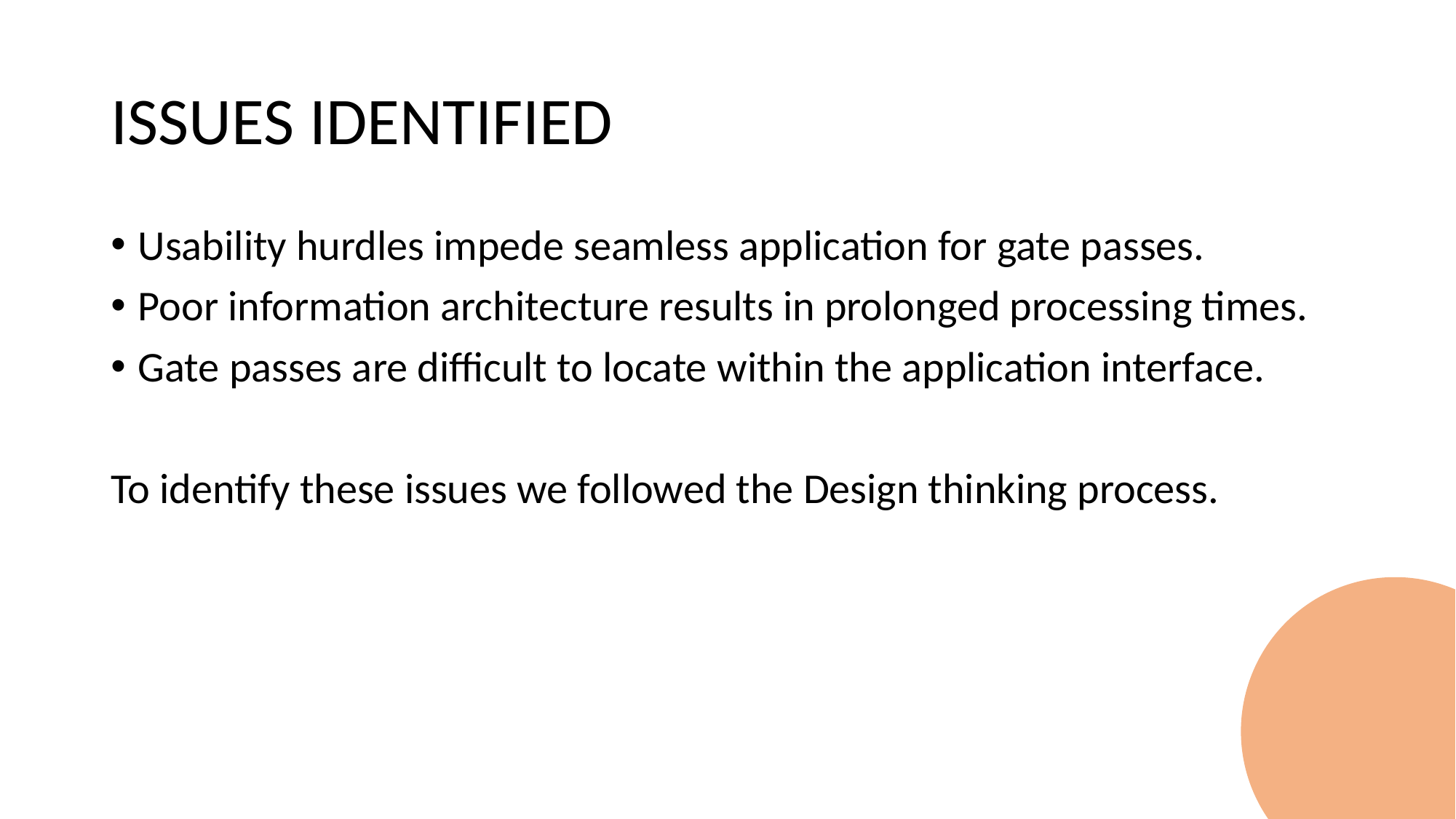

# ISSUES IDENTIFIED
Usability hurdles impede seamless application for gate passes.
Poor information architecture results in prolonged processing times.
Gate passes are difficult to locate within the application interface.

To identify these issues we followed the Design thinking process.